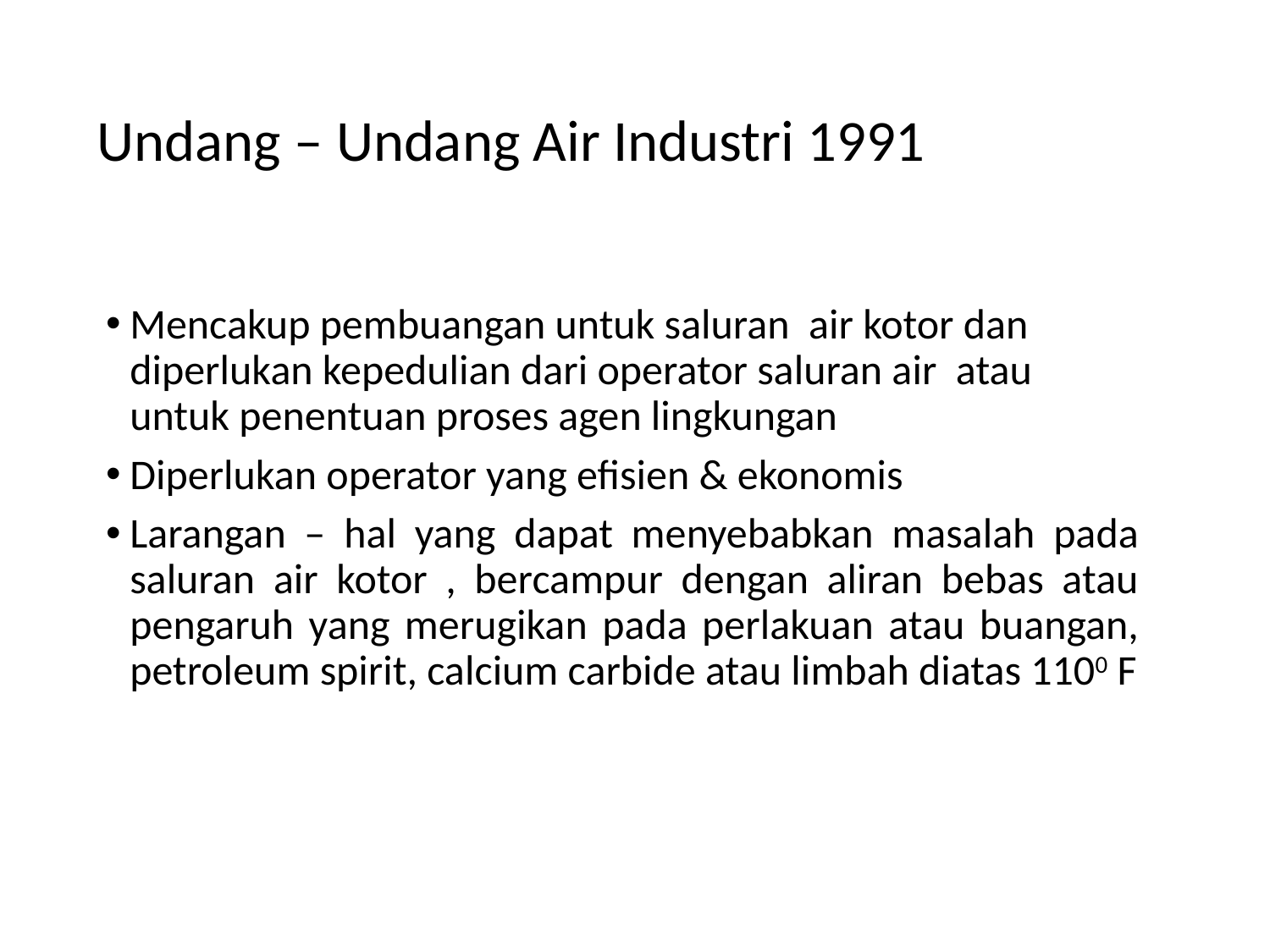

# Undang – Undang Air Industri 1991
Mencakup pembuangan untuk saluran  air kotor dan diperlukan kepedulian dari operator saluran air  atau untuk penentuan proses agen lingkungan
Diperlukan operator yang efisien & ekonomis
Larangan – hal yang dapat menyebabkan masalah pada saluran air kotor , bercampur dengan aliran bebas atau pengaruh yang merugikan pada perlakuan atau buangan, petroleum spirit, calcium carbide atau limbah diatas 1100 F